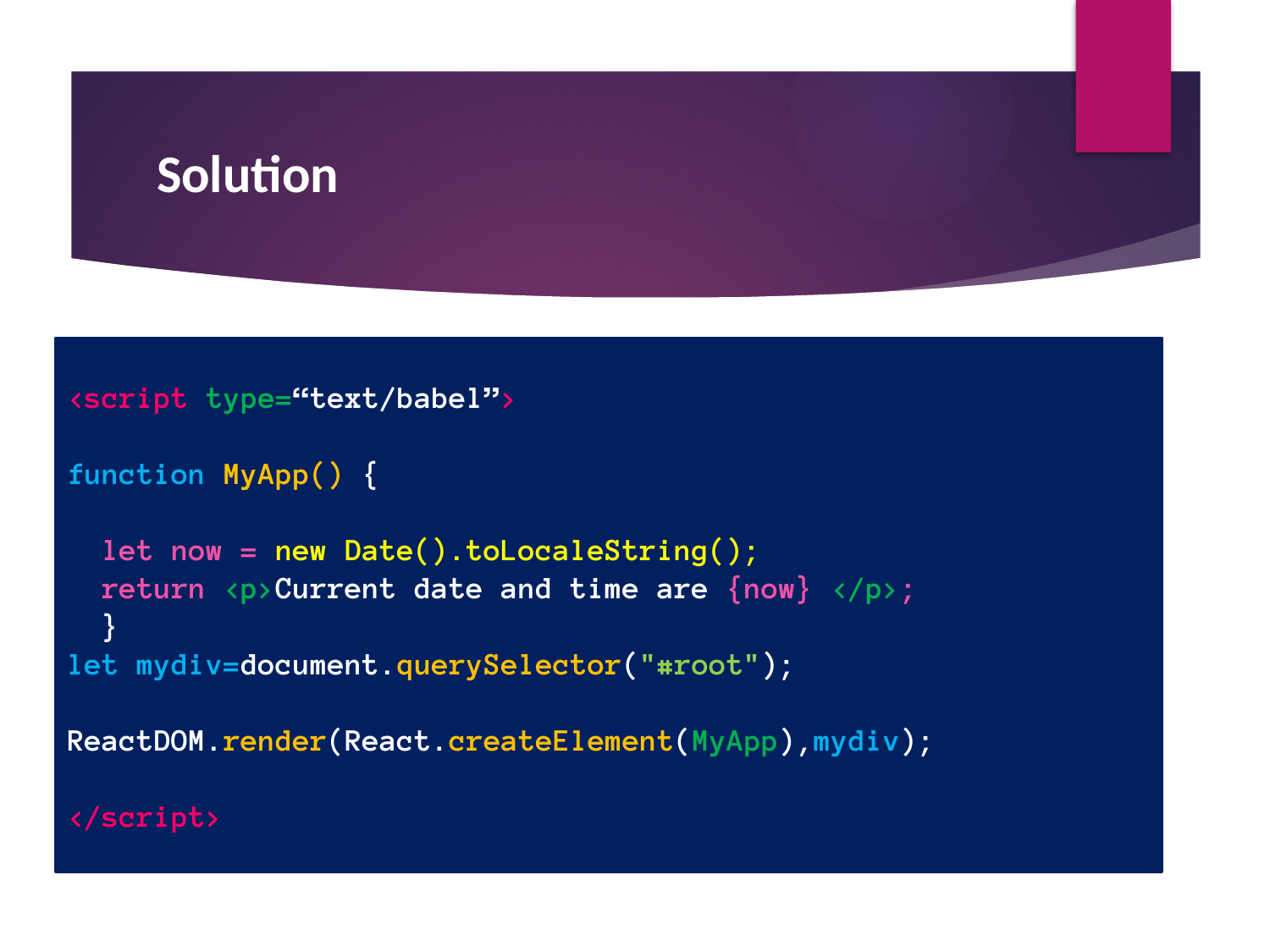

#

    Solution
<script type=“text/babel”>

function MyApp() {

  let now = new Date().toLocaleString();
  return <p>Current date and time are {now} </p>;
  }
let mydiv=document.querySelector("#root");

ReactDOM.render(React.createElement(MyApp),mydiv);

</script>